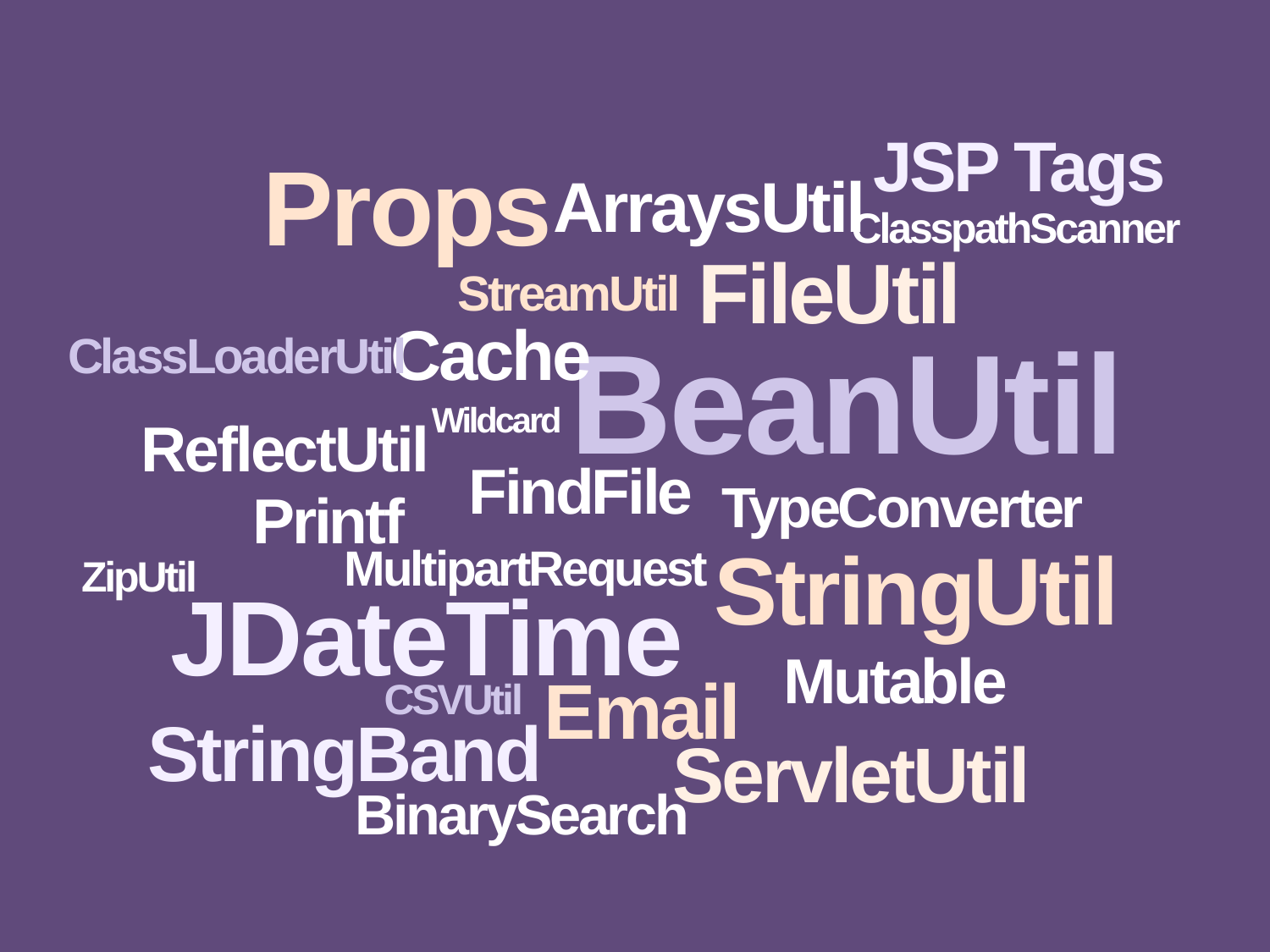

JSP Tags
Props
ArraysUtil
ClasspathScanner
FileUtil
StreamUtil
Cache
BeanUtil
ClassLoaderUtil
Wildcard
ReflectUtil
FindFile
TypeConverter
Printf
StringUtil
MultipartRequest
ZipUtil
JDateTime
Mutable
Email
CSVUtil
StringBand
ServletUtil
BinarySearch